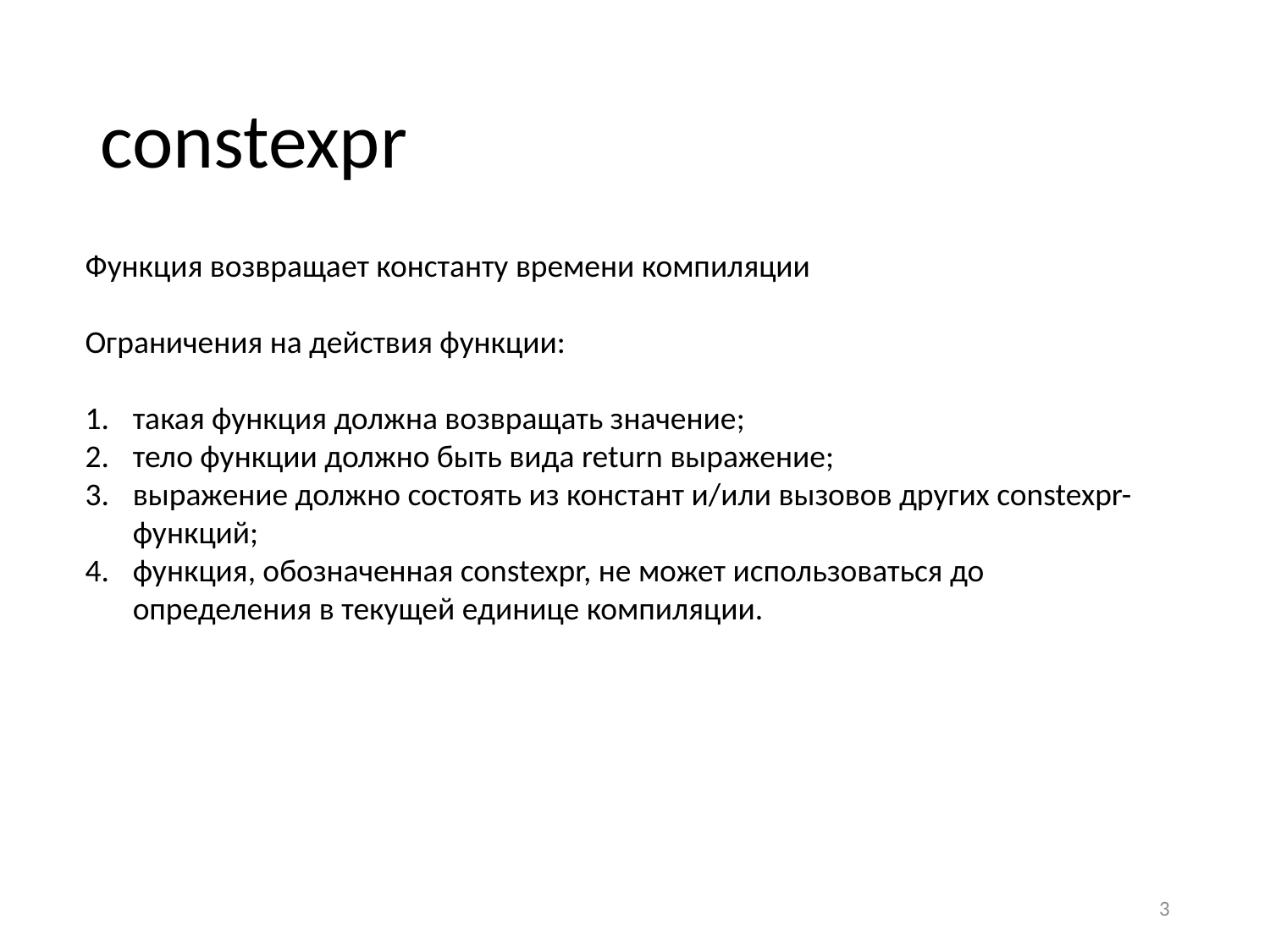

# constexpr
Функция возвращает константу времени компиляции

Ограничения на действия функции:

такая функция должна возвращать значение;
тело функции должно быть вида return выражение;
выражение должно состоять из констант и/или вызовов других constexpr-функций;
функция, обозначенная constexpr, не может использоваться до определения в текущей единице компиляции.
3